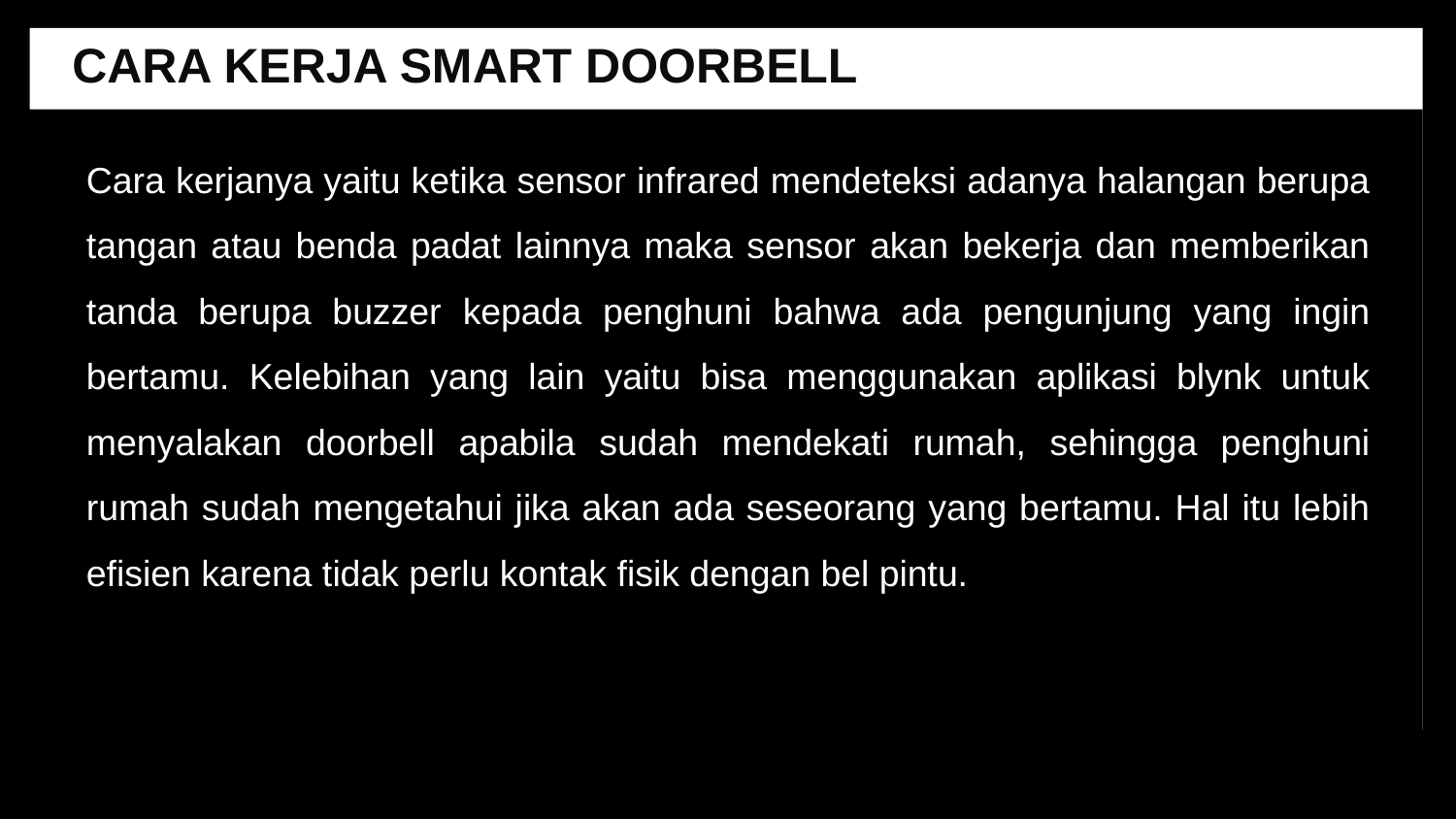

CARA KERJA SMART DOORBELL

Cara kerjanya yaitu ketika sensor infrared mendeteksi adanya halangan berupa tangan atau benda padat lainnya maka sensor akan bekerja dan memberikan tanda berupa buzzer kepada penghuni bahwa ada pengunjung yang ingin bertamu. Kelebihan yang lain yaitu bisa menggunakan aplikasi blynk untuk menyalakan doorbell apabila sudah mendekati rumah, sehingga penghuni rumah sudah mengetahui jika akan ada seseorang yang bertamu. Hal itu lebih efisien karena tidak perlu kontak fisik dengan bel pintu.